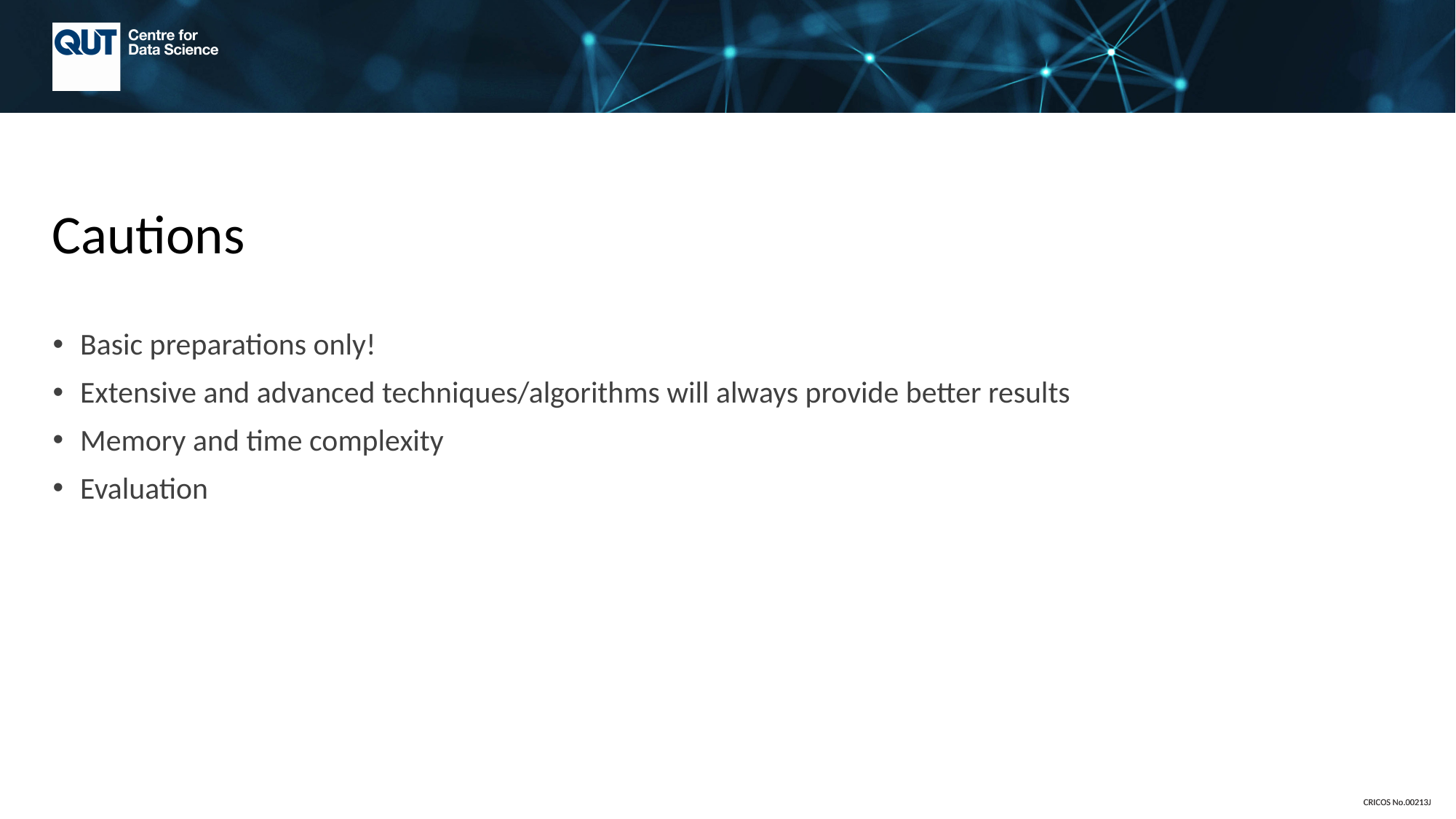

# Cautions
Basic preparations only!
Extensive and advanced techniques/algorithms will always provide better results
Memory and time complexity
Evaluation